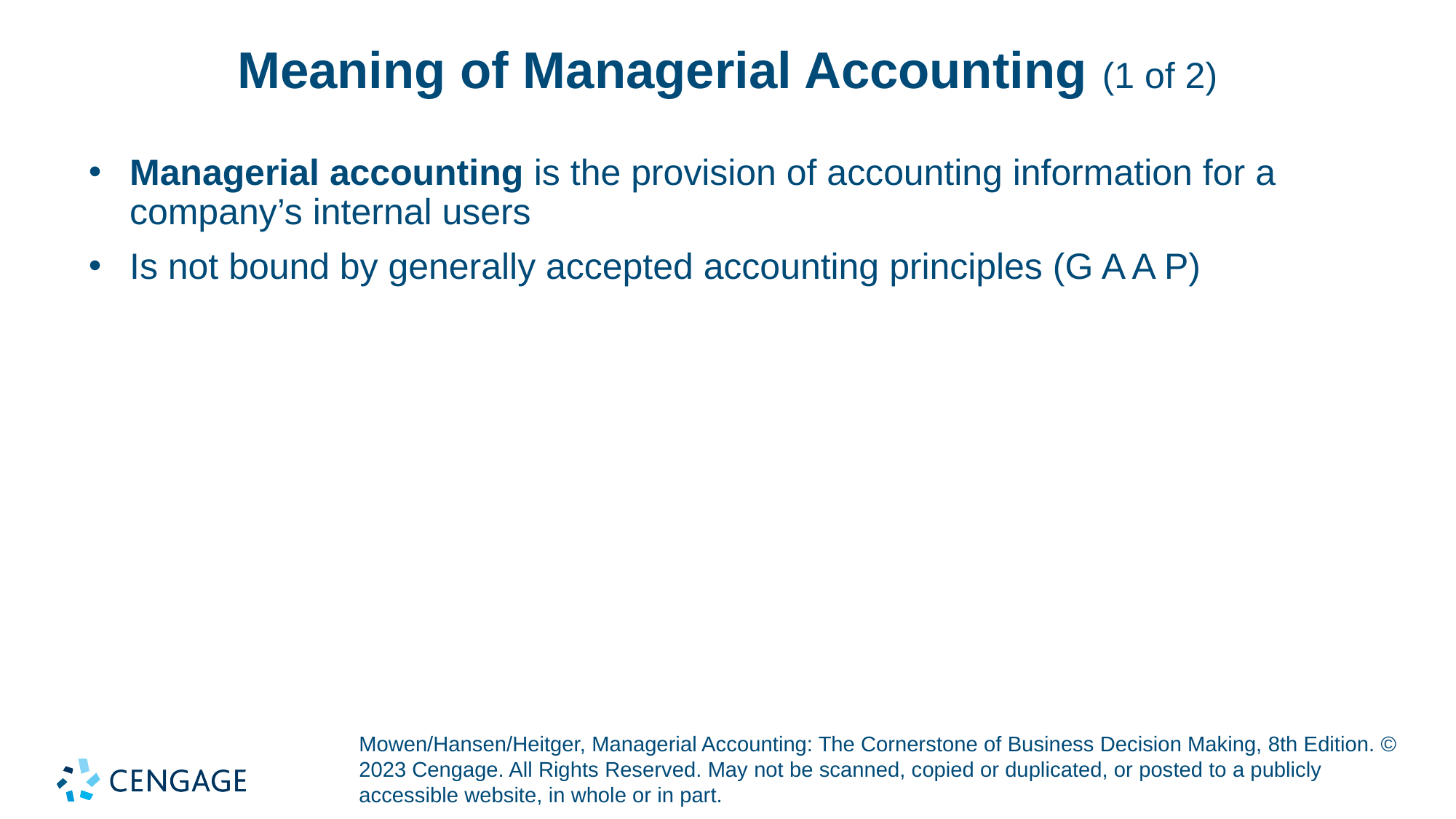

# Meaning of Managerial Accounting (1 of 2)
Managerial accounting is the provision of accounting information for a company’s internal users
Is not bound by generally accepted accounting principles (G A A P)